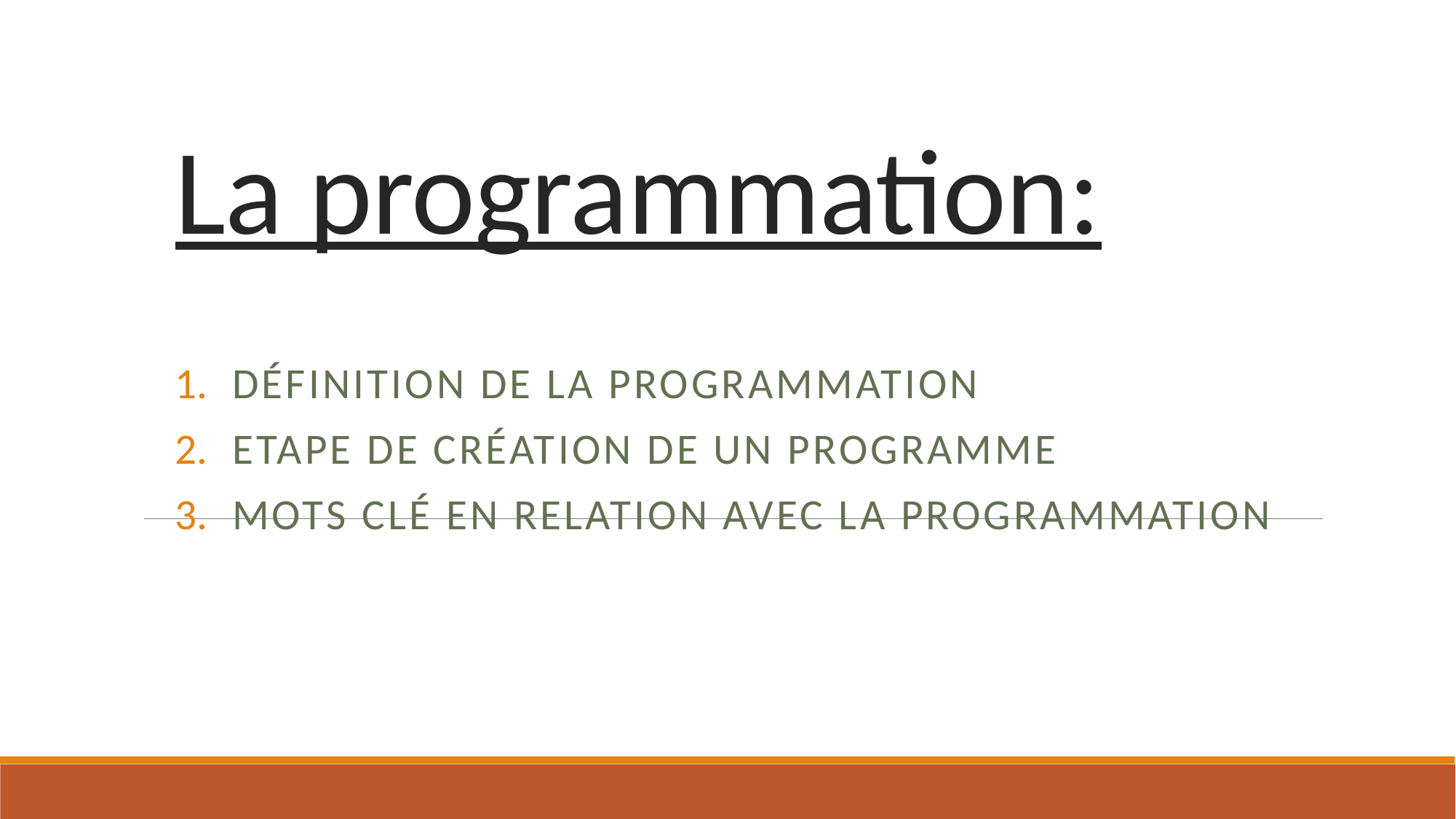

# La programmation:
Définition de la programmation
Etape de création de un programme
Mots clé en relation avec la programmation